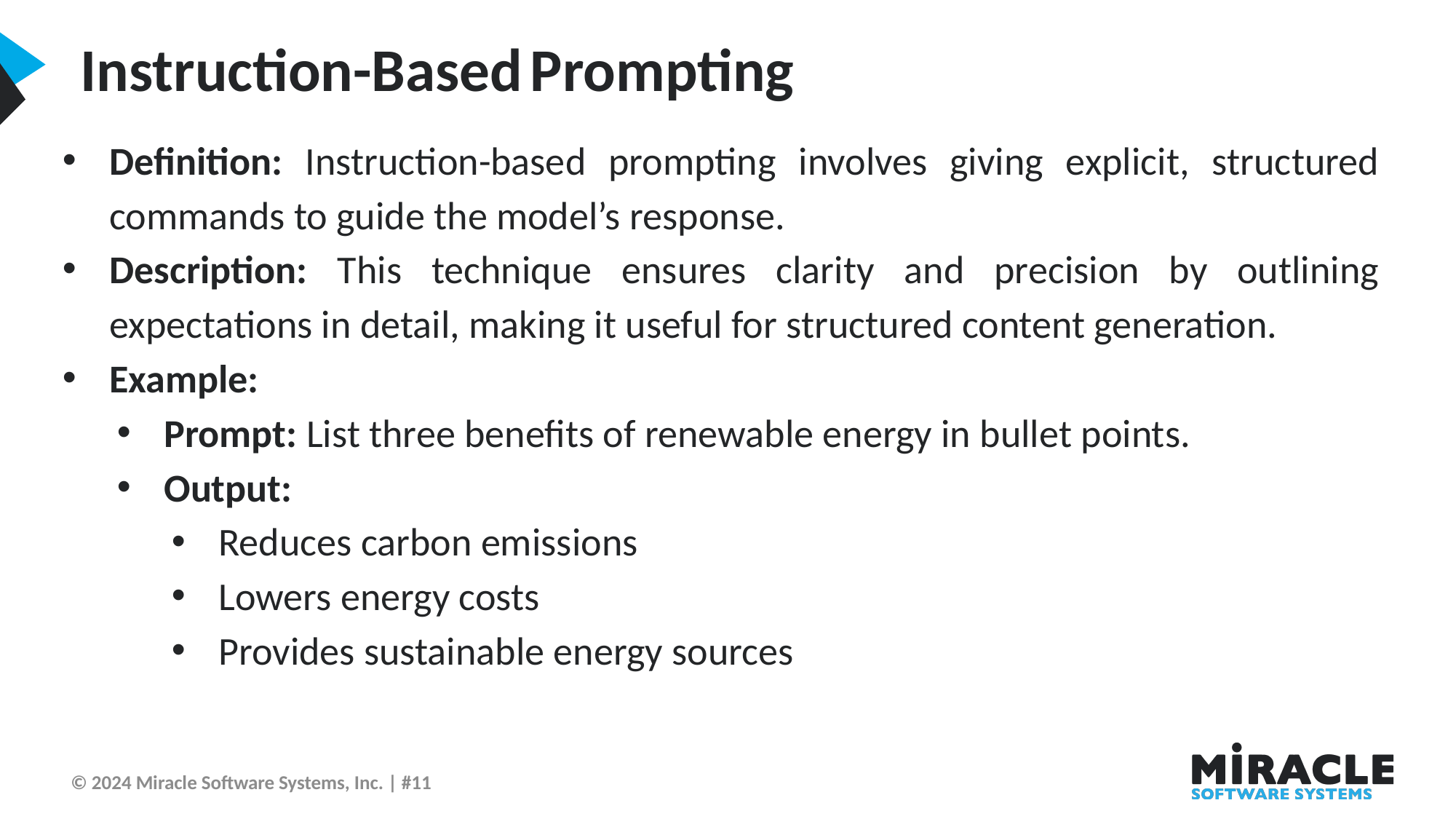

Instruction-Based Prompting
Definition: Instruction-based prompting involves giving explicit, structured commands to guide the model’s response.
Description: This technique ensures clarity and precision by outlining expectations in detail, making it useful for structured content generation.
Example:
Prompt: List three benefits of renewable energy in bullet points.
Output:
Reduces carbon emissions
Lowers energy costs
Provides sustainable energy sources